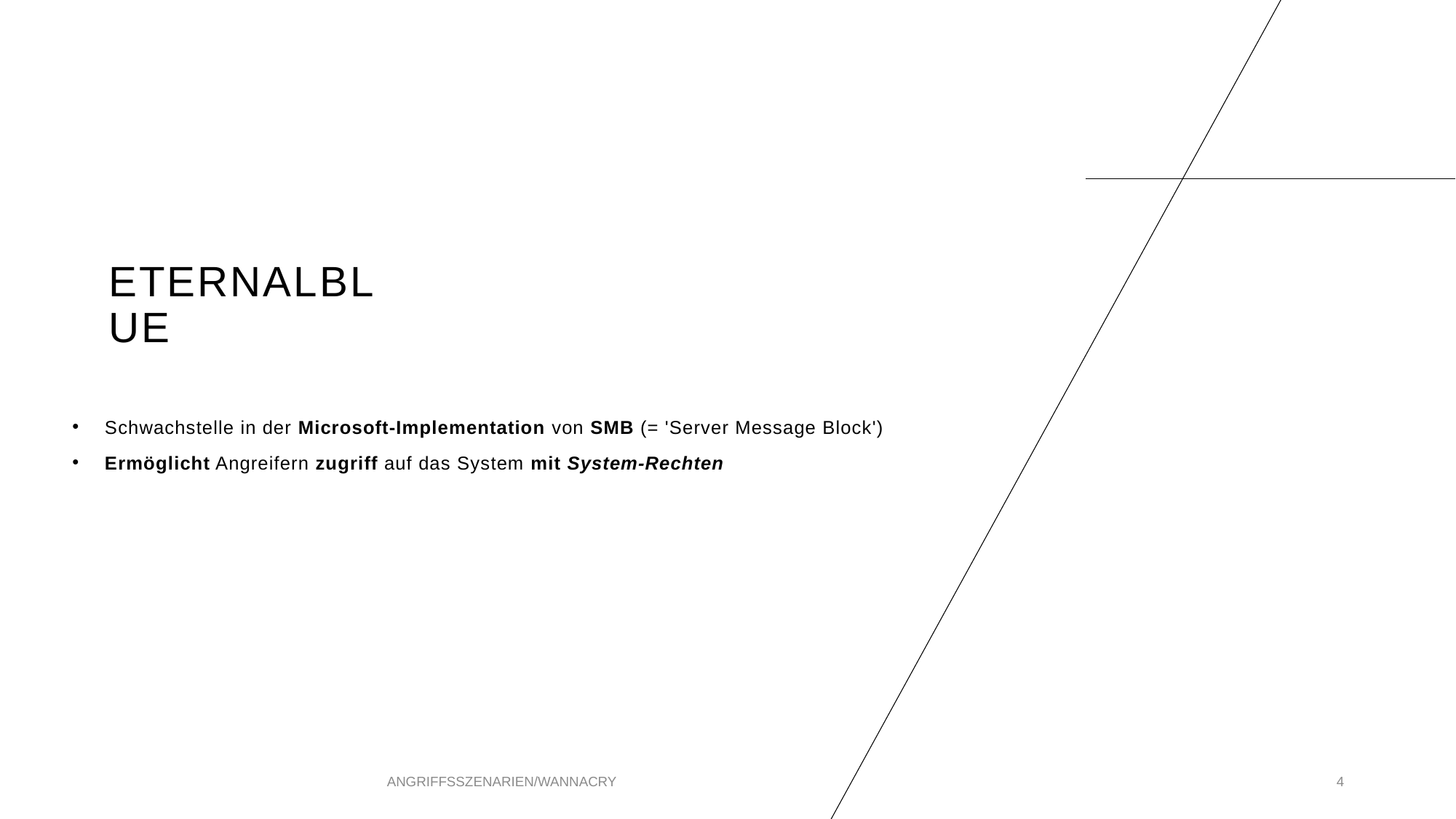

# EternalBlue
Schwachstelle in der Microsoft-Implementation von SMB (= 'Server Message Block')
Ermöglicht Angreifern zugriff auf das System mit System-Rechten

ANGRIFFSSZENARIEN/WANNACRY
4